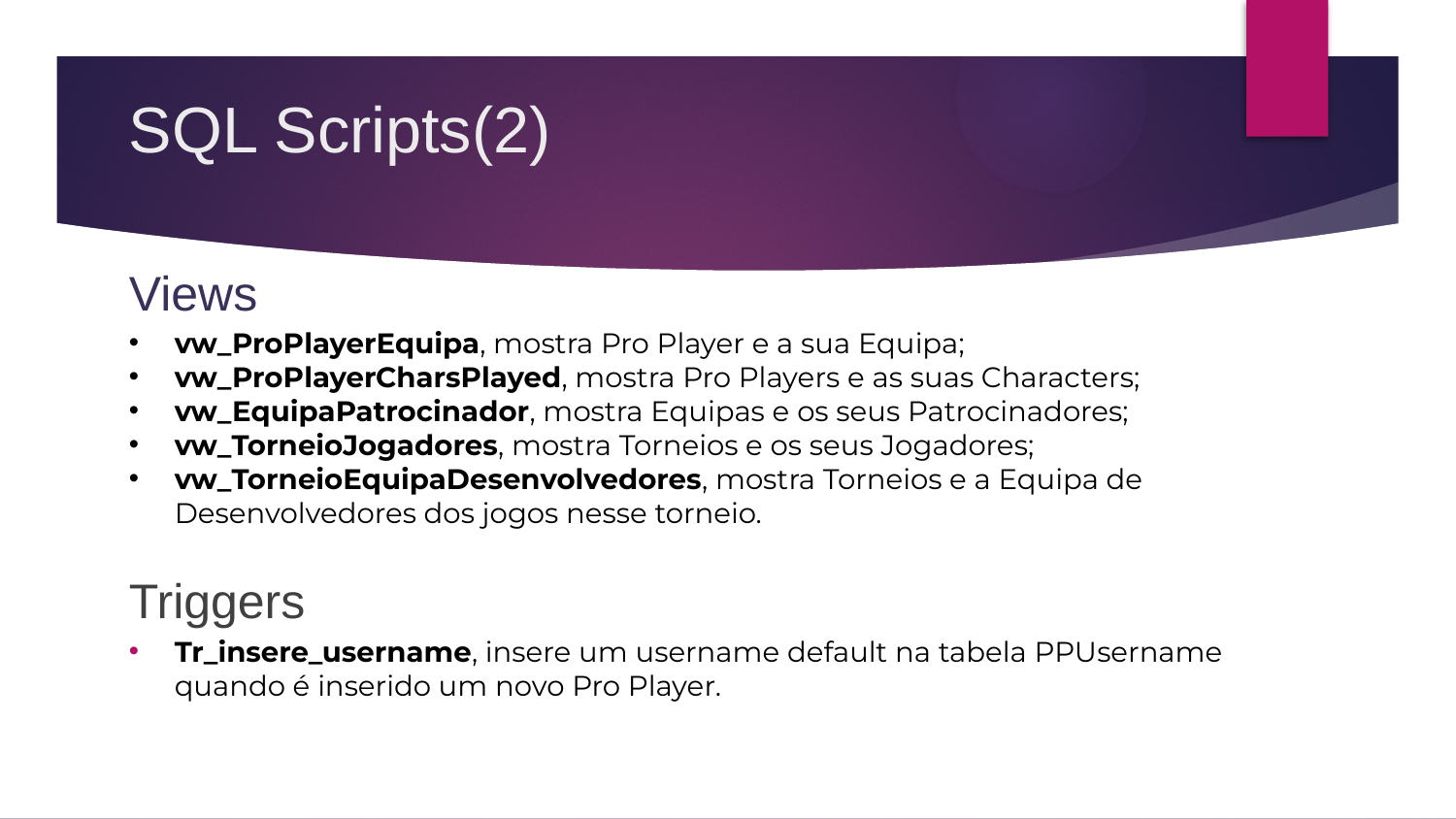

# SQL Scripts(2)
Views
vw_ProPlayerEquipa, mostra Pro Player e a sua Equipa;
vw_ProPlayerCharsPlayed, mostra Pro Players e as suas Characters;
vw_EquipaPatrocinador, mostra Equipas e os seus Patrocinadores;
vw_TorneioJogadores, mostra Torneios e os seus Jogadores;
vw_TorneioEquipaDesenvolvedores, mostra Torneios e a Equipa de          Desenvolvedores dos jogos nesse torneio.
Triggers
Tr_insere_username, insere um username default na tabela PPUsername quando é inserido um novo Pro Player.